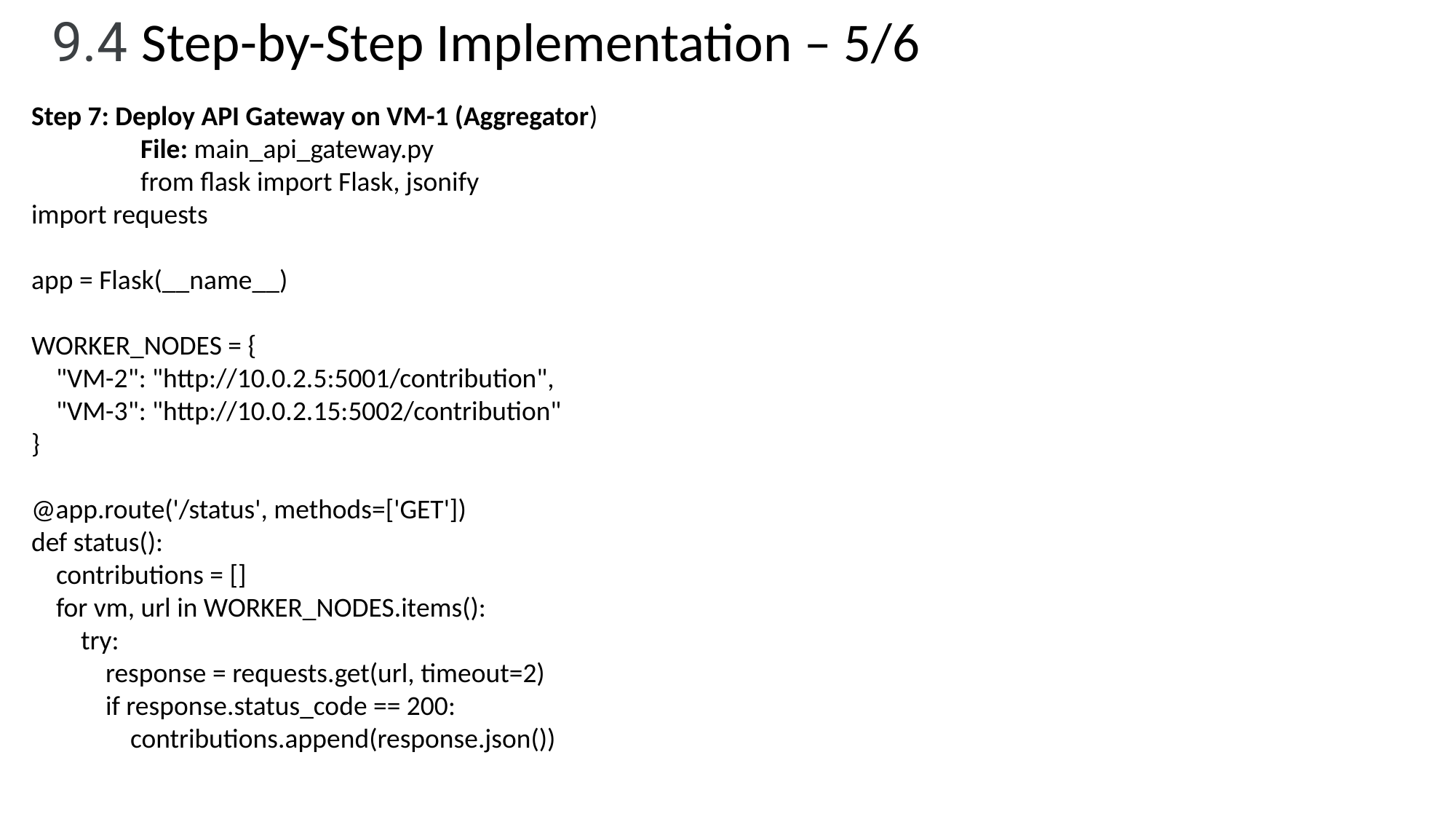

9.4 Step-by-Step Implementation – 5/6
Step 7: Deploy API Gateway on VM-1 (Aggregator)
	File: main_api_gateway.py
	from flask import Flask, jsonify
import requests

app = Flask(__name__)

WORKER_NODES = {
    "VM-2": "http://10.0.2.5:5001/contribution",
    "VM-3": "http://10.0.2.15:5002/contribution"
}

@app.route('/status', methods=['GET'])
def status():
    contributions = []
    for vm, url in WORKER_NODES.items():
        try:
            response = requests.get(url, timeout=2)
            if response.status_code == 200:
                contributions.append(response.json())